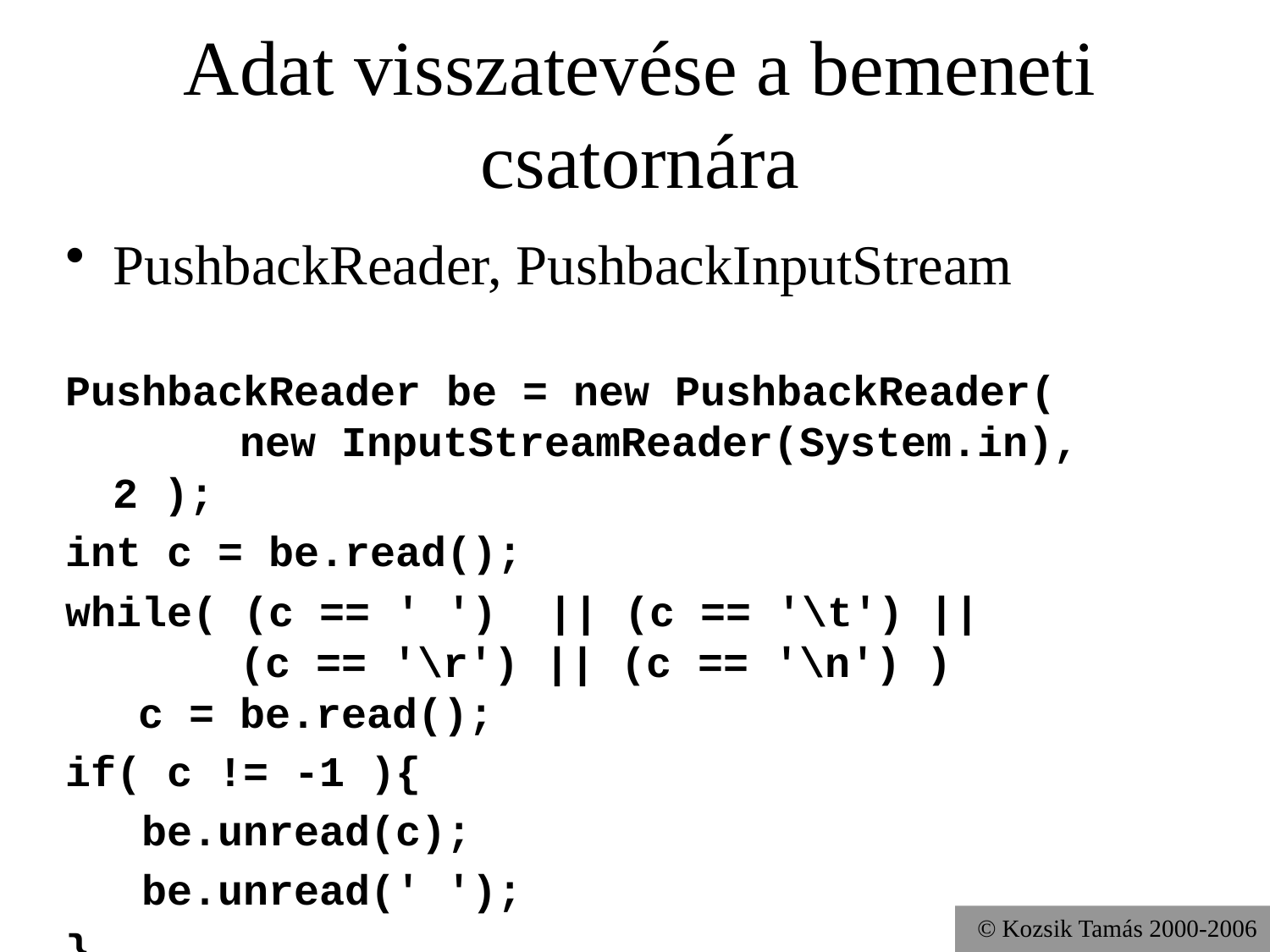

# Adat visszatevése a bemeneti csatornára
PushbackReader, PushbackInputStream

PushbackReader be = new PushbackReader(
	new InputStreamReader(System.in), 2 );
int c = be.read();
while( (c == ' ')  || (c == '\t') ||
     (c == '\r') || (c == '\n') )
 c = be.read();
if( c != -1 ){
   be.unread(c);
   be.unread(' ');
}
© Kozsik Tamás 2000-2006